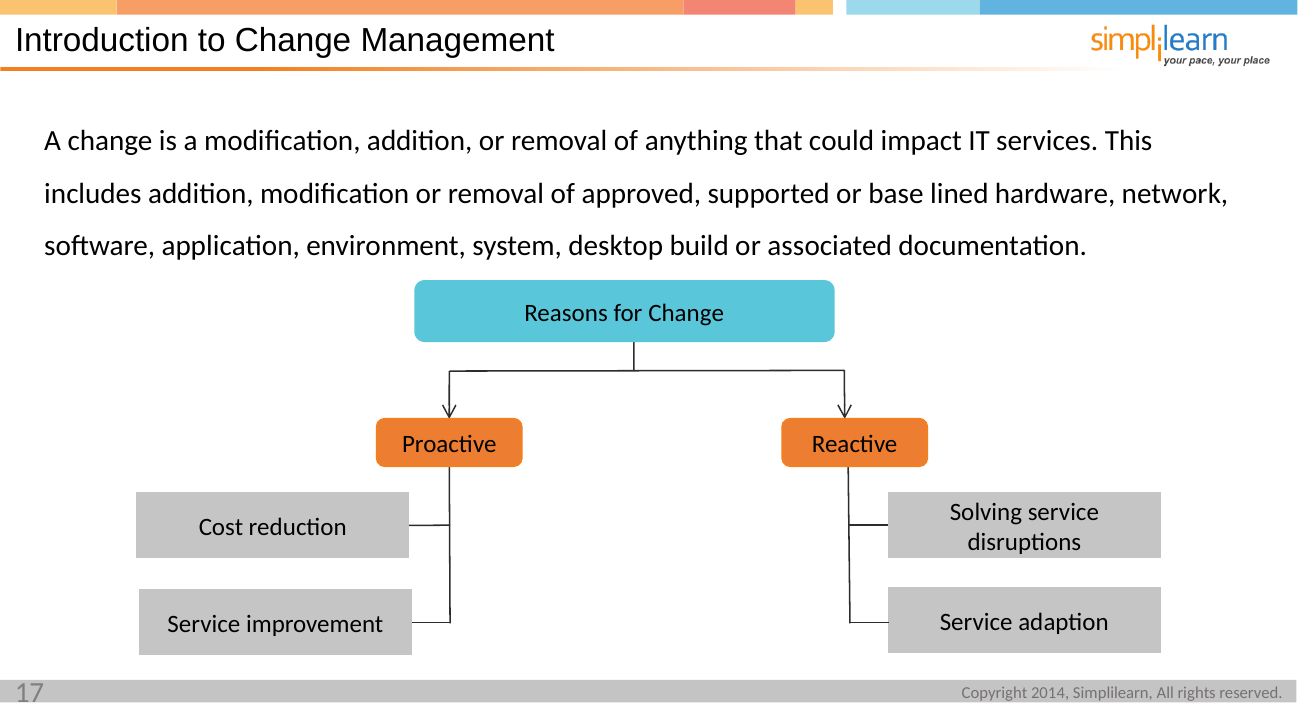

Introduction to Change Management
A change is a modification, addition, or removal of anything that could impact IT services. This includes addition, modification or removal of approved, supported or base lined hardware, network, software, application, environment, system, desktop build or associated documentation.
Reasons for Change
Proactive
Reactive
Cost reduction
Solving service disruptions
Service adaption
Service improvement